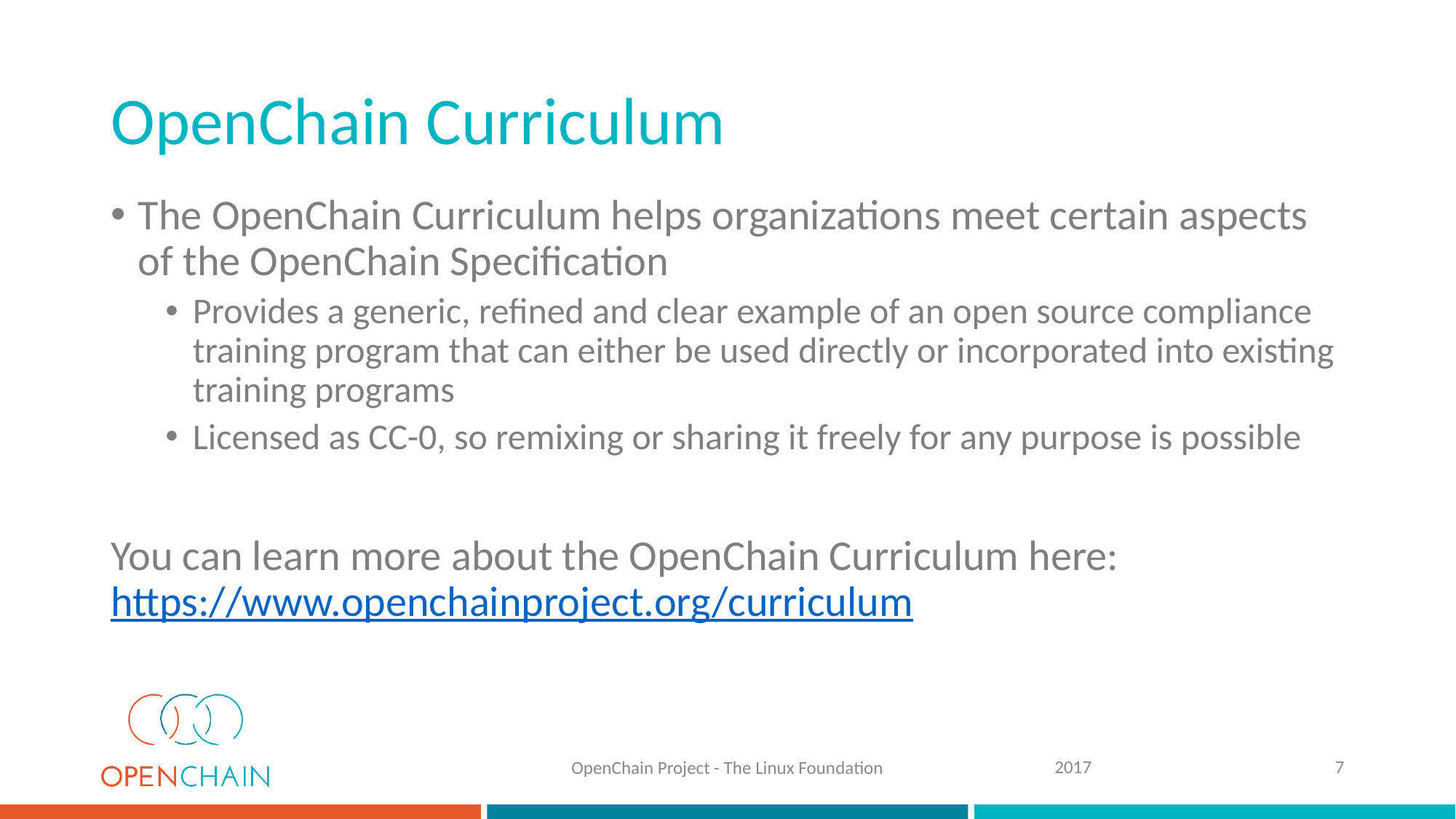

# OpenChain Curriculum
The OpenChain Curriculum helps organizations meet certain aspects of the OpenChain Specification
Provides a generic, refined and clear example of an open source compliance training program that can either be used directly or incorporated into existing training programs
Licensed as CC-0, so remixing or sharing it freely for any purpose is possible

You can learn more about the OpenChain Curriculum here: https://www.openchainproject.org/curriculum
2017
7
OpenChain Project - The Linux Foundation